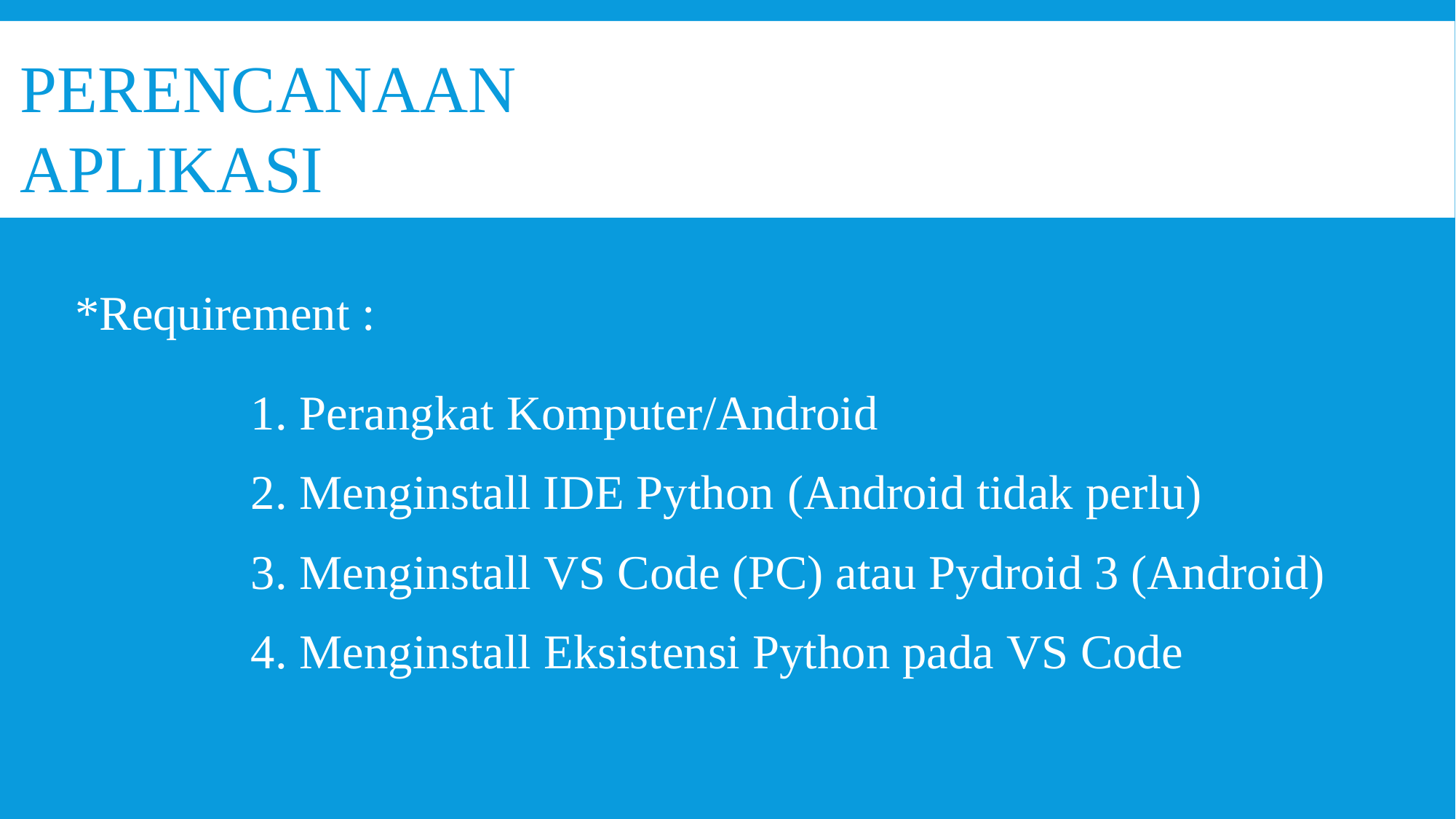

# Perencanaan Aplikasi
*Requirement :
 Perangkat Komputer/Android
 Menginstall IDE Python (Android tidak perlu)
 Menginstall VS Code (PC) atau Pydroid 3 (Android)
 Menginstall Eksistensi Python pada VS Code